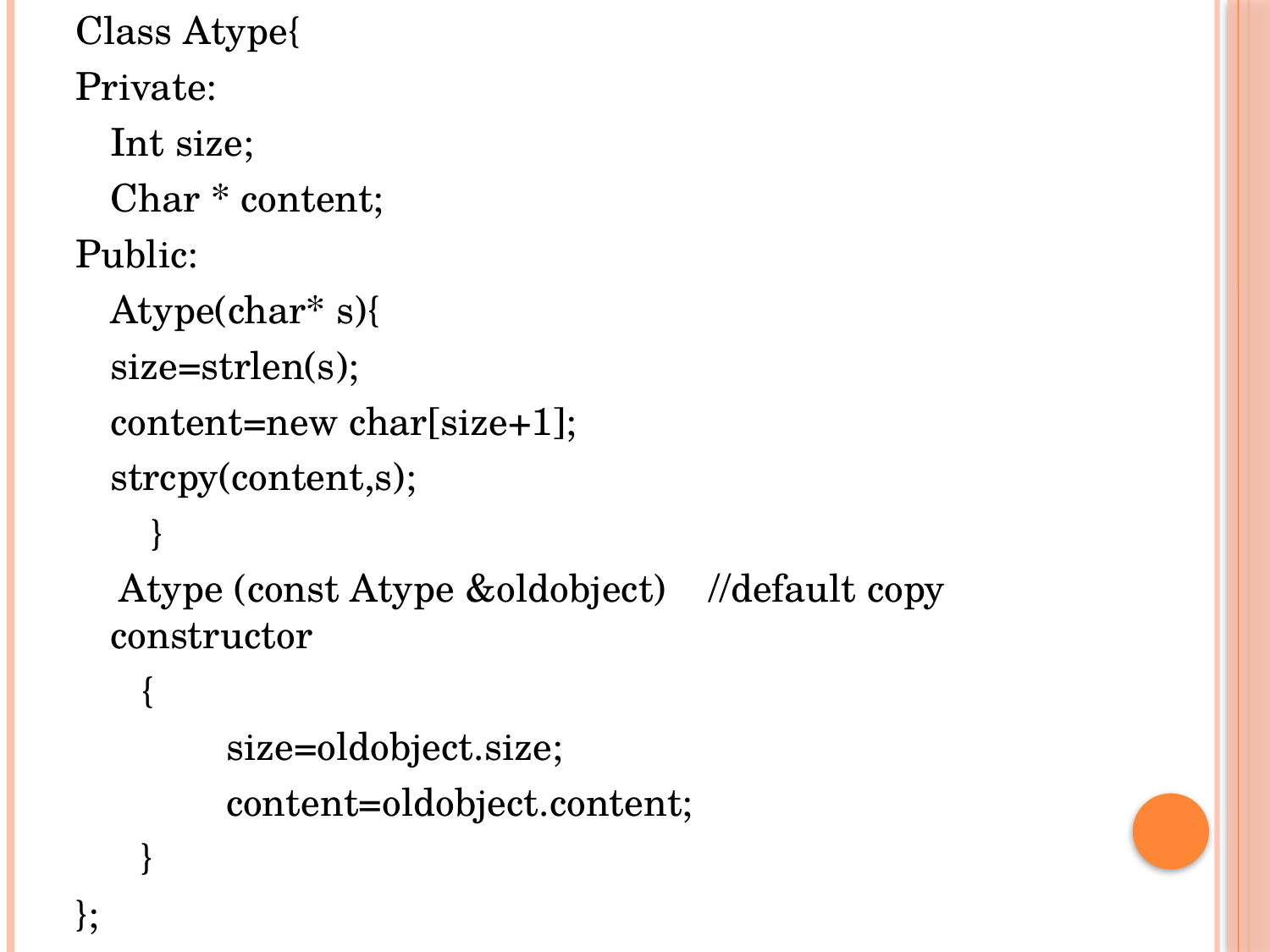

Class Atype{
Private:
	Int size;
	Char * content;
Public:
	Atype(char* s){
		size=strlen(s);
		content=new char[size+1];
		strcpy(content,s);
       }
    Atype (const Atype &oldobject)    //default copy    	   					constructor
      {
       	size=oldobject.size;
        	content=oldobject.content;
      }
};